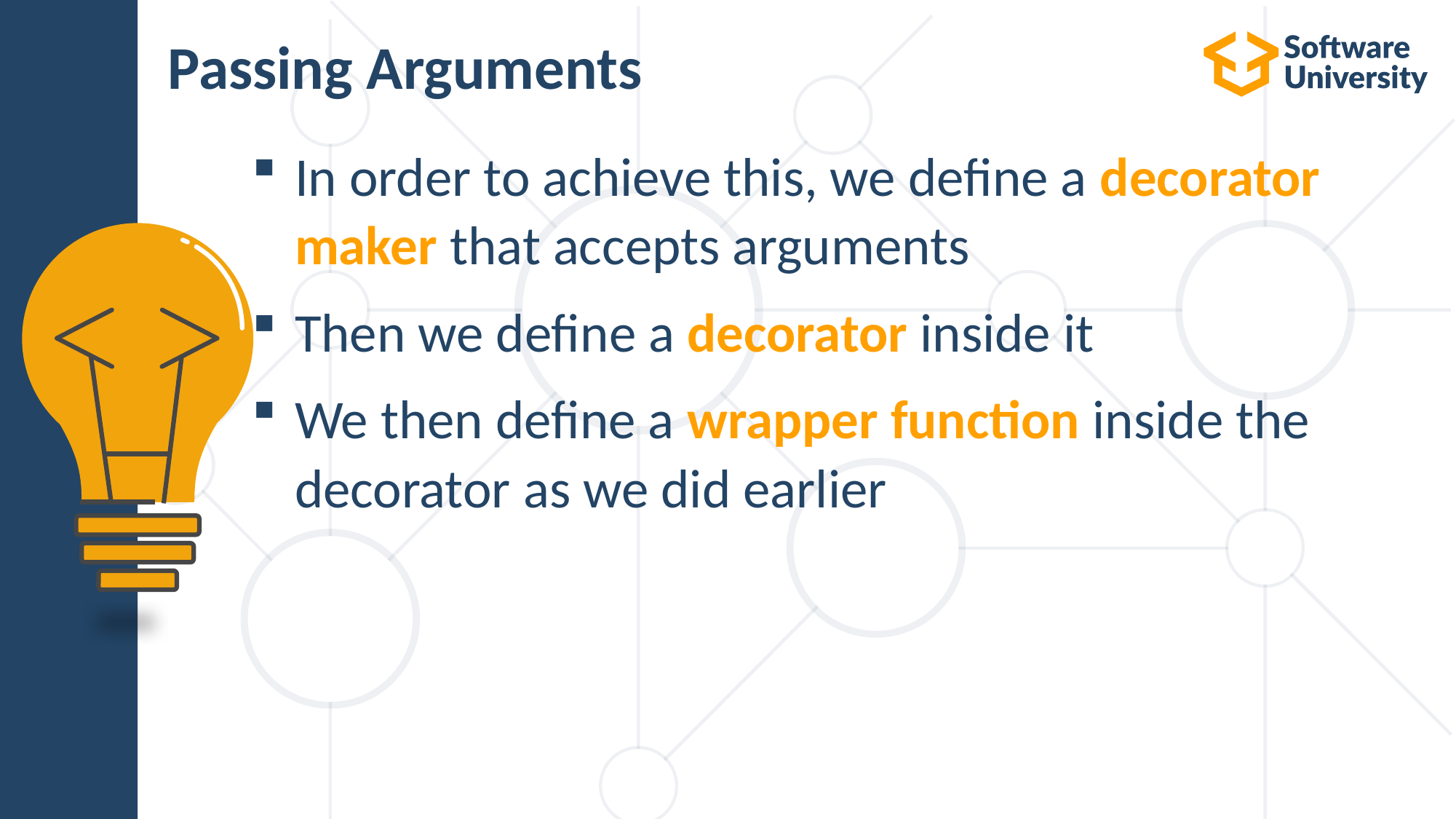

# Passing Arguments
In order to achieve this, we define a decorator maker that accepts arguments
Then we define a decorator inside it
We then define a wrapper function inside the decorator as we did earlier